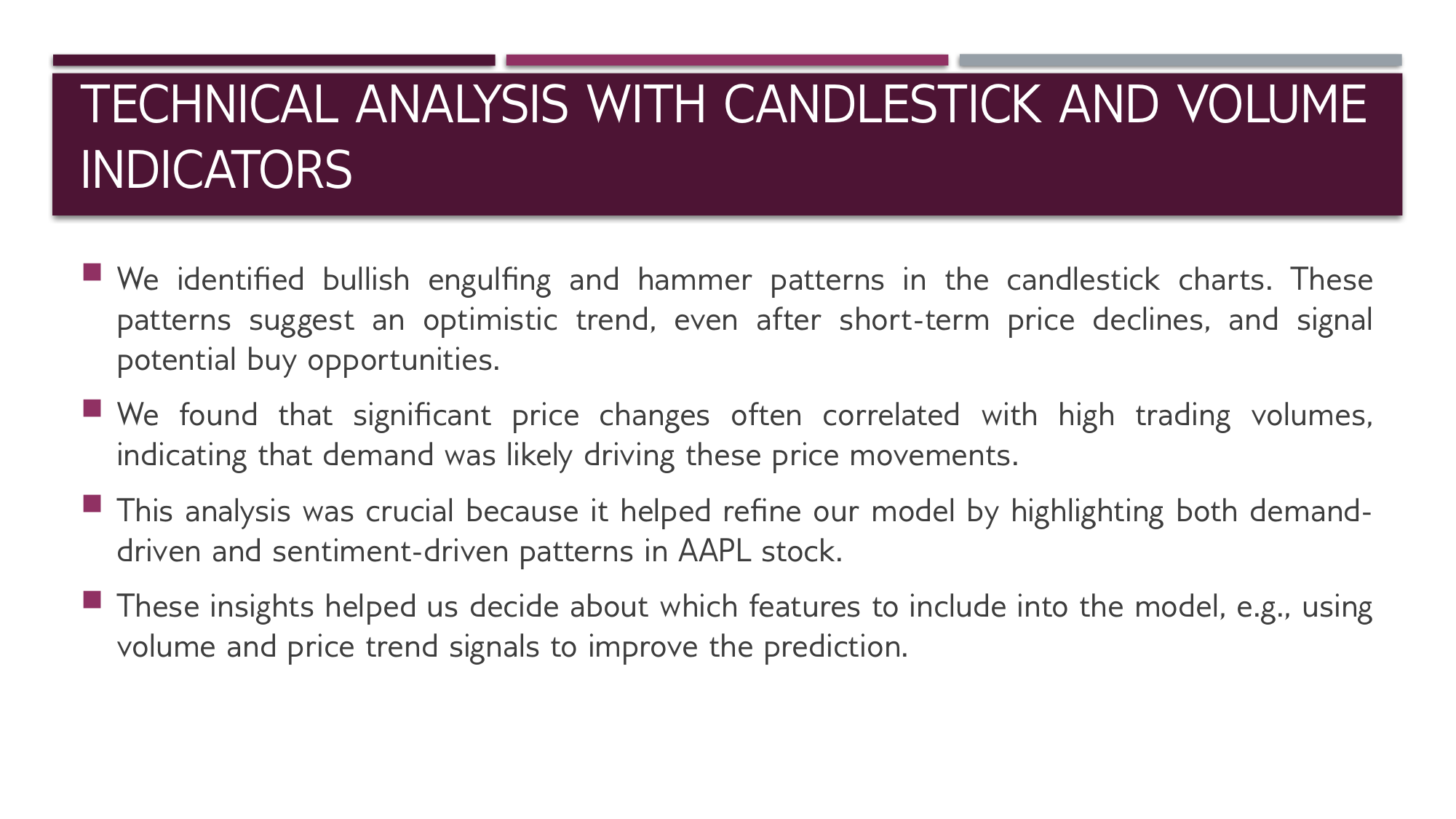

# Technical Analysis with Candlestick and Volume Indicators
We identified bullish engulfing and hammer patterns in the candlestick charts. These patterns suggest an optimistic trend, even after short-term price declines, and signal potential buy opportunities.
We found that significant price changes often correlated with high trading volumes, indicating that demand was likely driving these price movements.
This analysis was crucial because it helped refine our model by highlighting both demand-driven and sentiment-driven patterns in AAPL stock.
These insights helped us decide about which features to include into the model, e.g., using volume and price trend signals to improve the prediction.